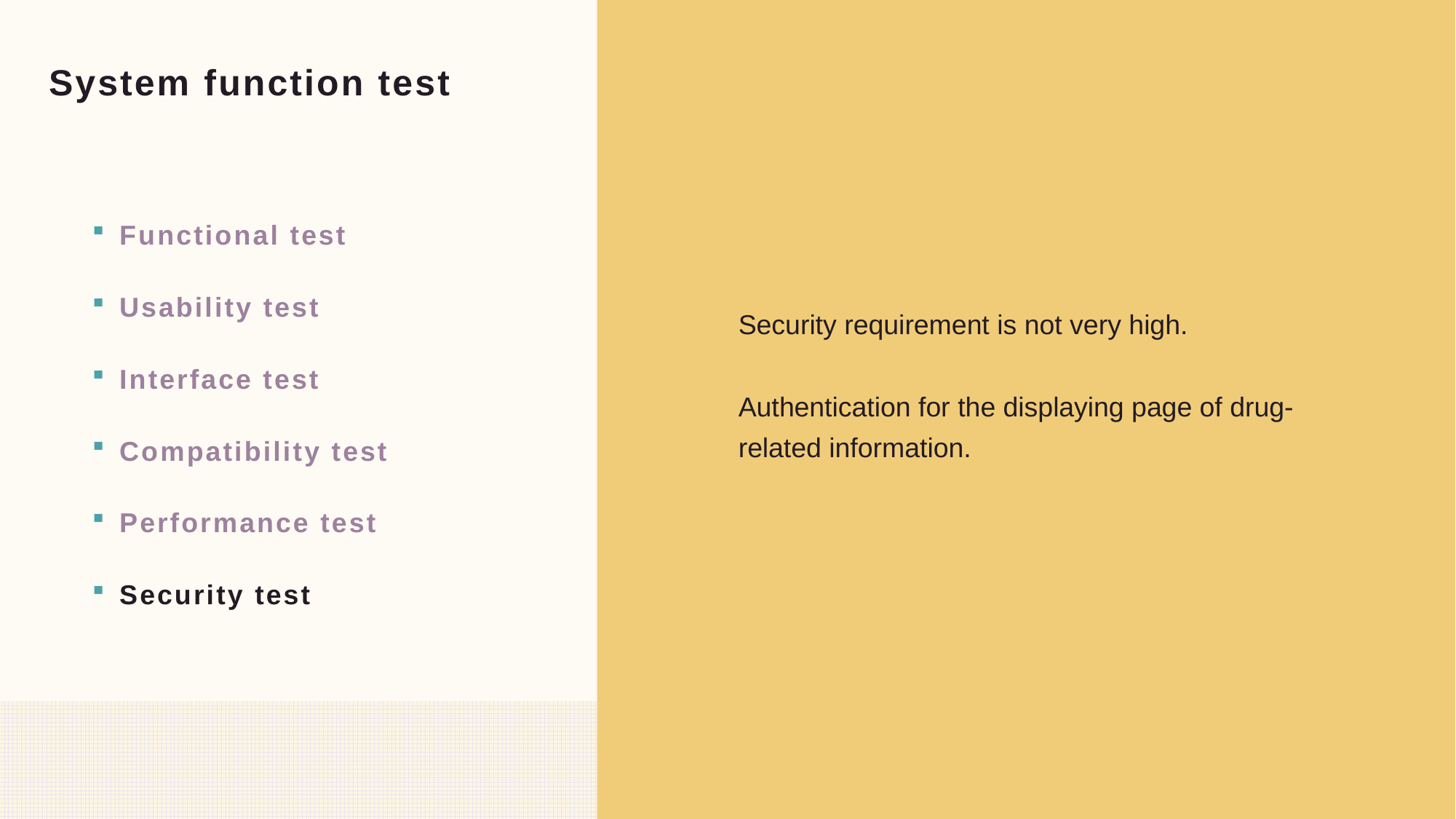

# System function test
Functional test
Usability test
Interface test
Compatibility test
Performance test
Security test

Security requirement is not very high.

Authentication for the displaying page of drug-related information.